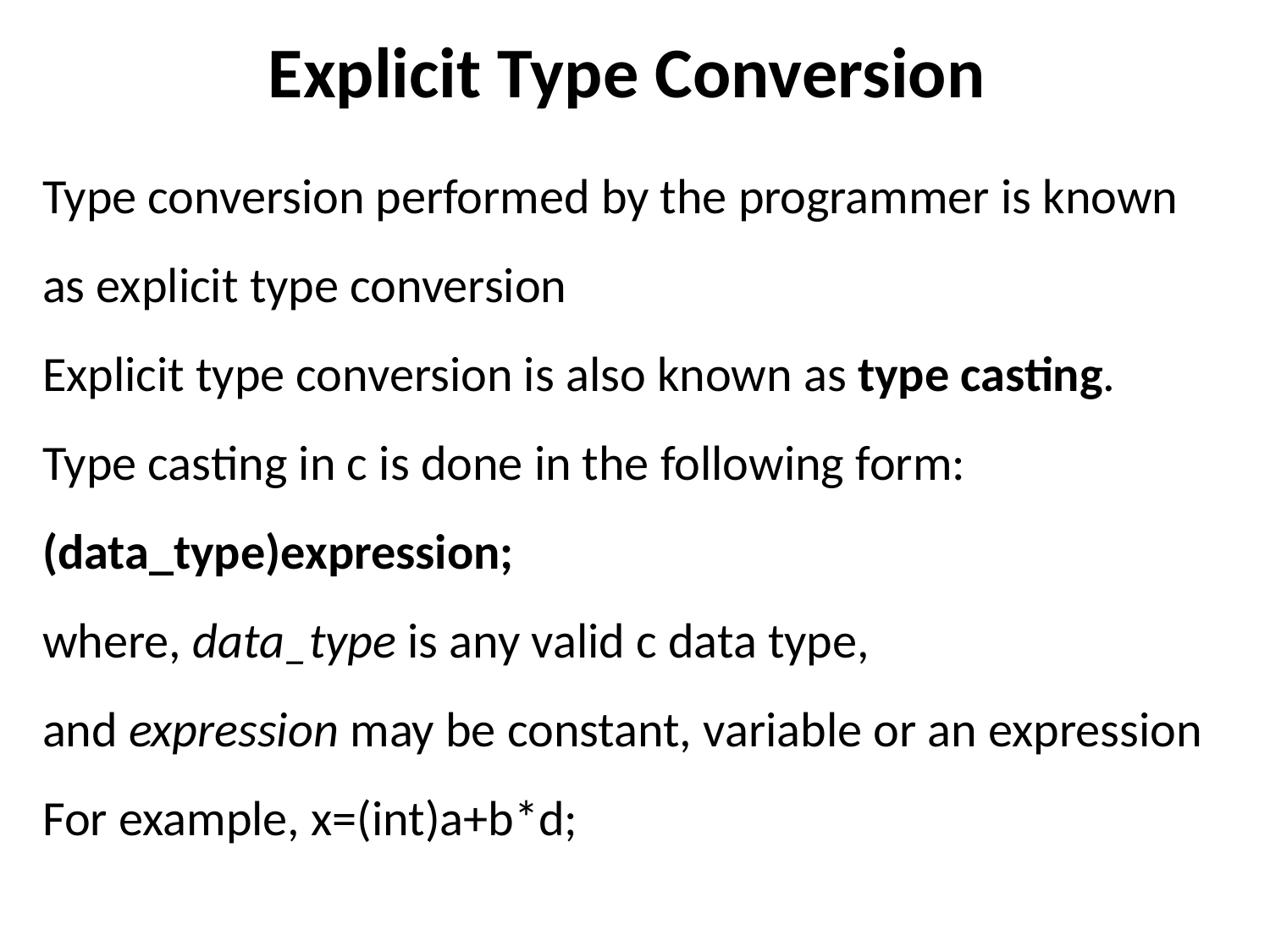

# Explicit Type Conversion
Type conversion performed by the programmer is known as explicit type conversion
Explicit type conversion is also known as type casting.
Type casting in c is done in the following form:
(data_type)expression;
where, data_type is any valid c data type, and expression may be constant, variable or an expression
For example, x=(int)a+b*d;